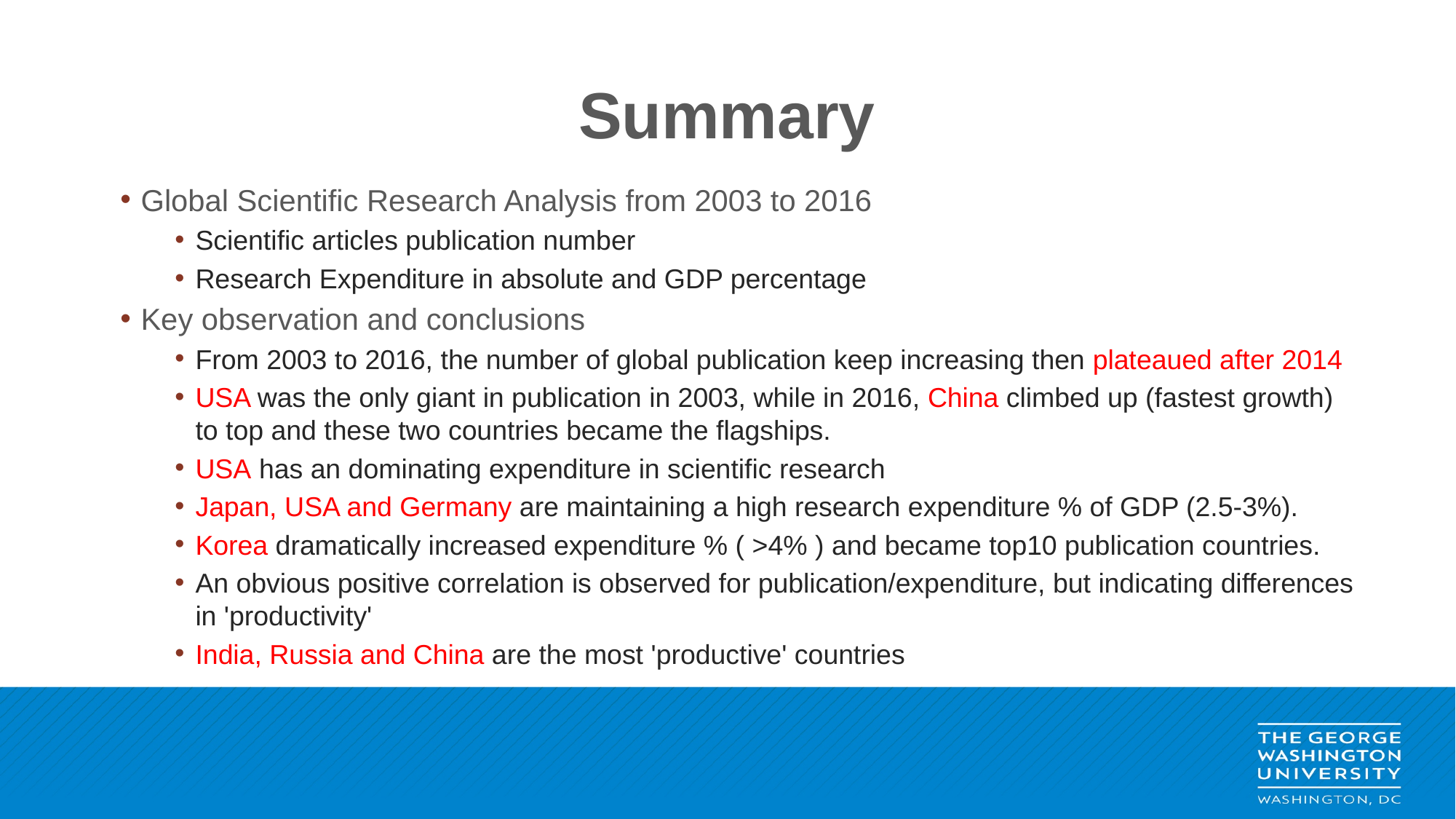

# Summary
Global Scientific Research Analysis from 2003 to 2016
Scientific articles publication number
Research Expenditure in absolute and GDP percentage
Key observation and conclusions
From 2003 to 2016, the number of global publication keep increasing then plateaued after 2014
USA was the only giant in publication in 2003, while in 2016, China climbed up (fastest growth) to top and these two countries became the flagships.
USA has an dominating expenditure in scientific research
Japan, USA and Germany are maintaining a high research expenditure % of GDP (2.5-3%).
Korea dramatically increased expenditure % ( >4% ) and became top10 publication countries.
An obvious positive correlation is observed for publication/expenditure, but indicating differences in 'productivity'
India, Russia and China are the most 'productive' countries